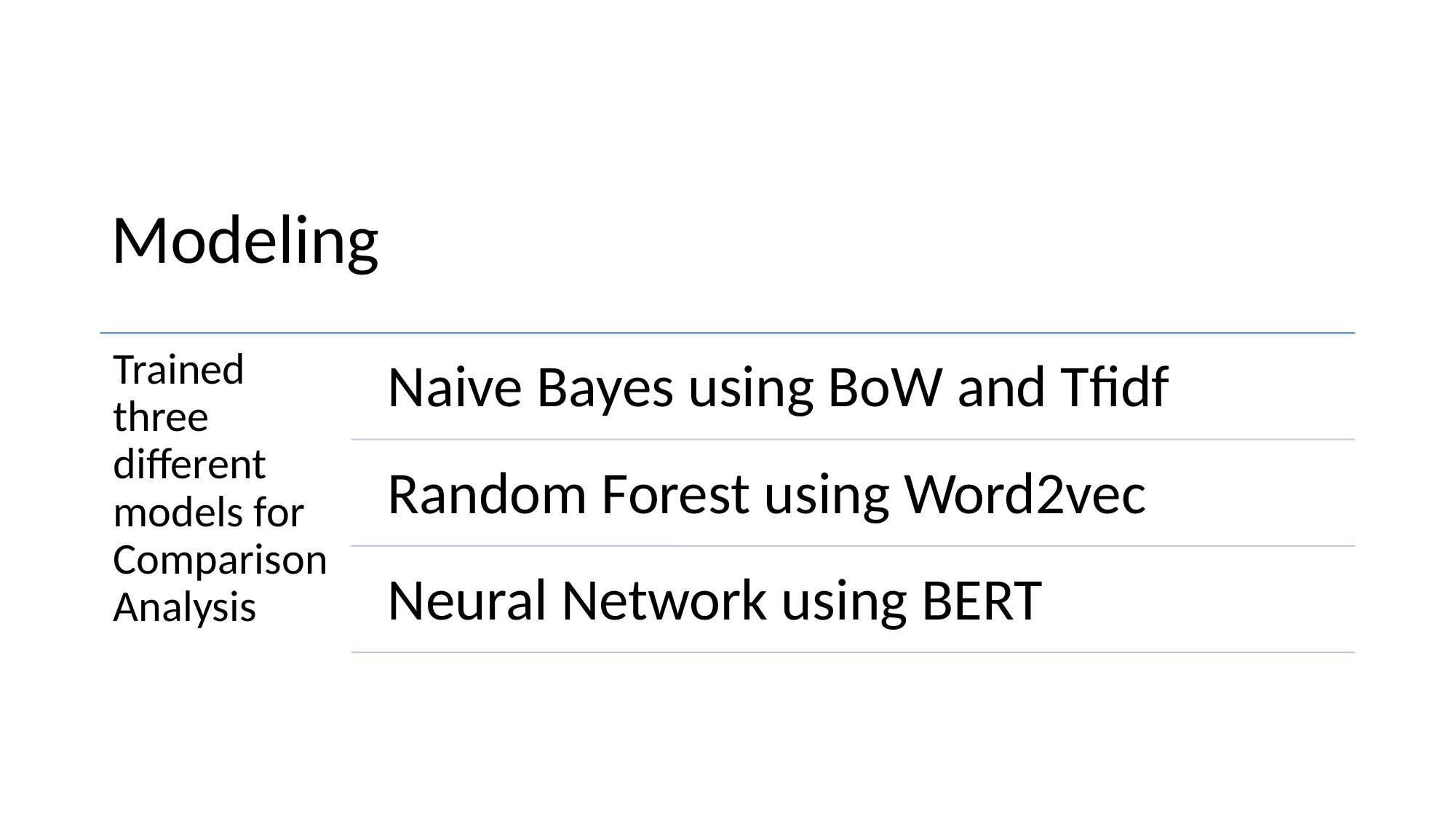

# Modeling
Trained three different models for Comparison Analysis
Naive Bayes using BoW and Tfidf
Random Forest using Word2vec
Neural Network using BERT